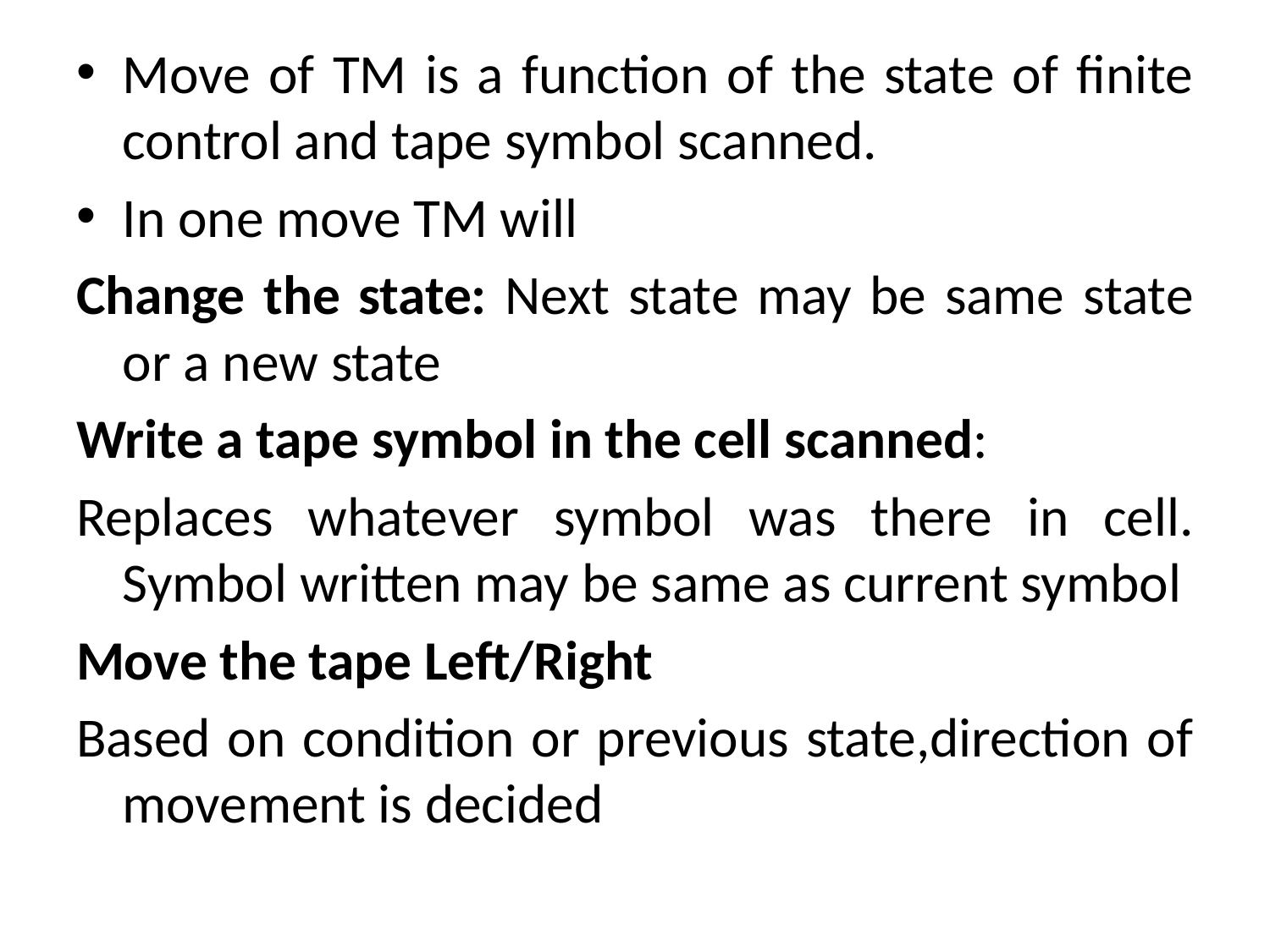

Move of TM is a function of the state of finite control and tape symbol scanned.
In one move TM will
Change the state: Next state may be same state or a new state
Write a tape symbol in the cell scanned:
Replaces whatever symbol was there in cell. Symbol written may be same as current symbol
Move the tape Left/Right
Based on condition or previous state,direction of movement is decided